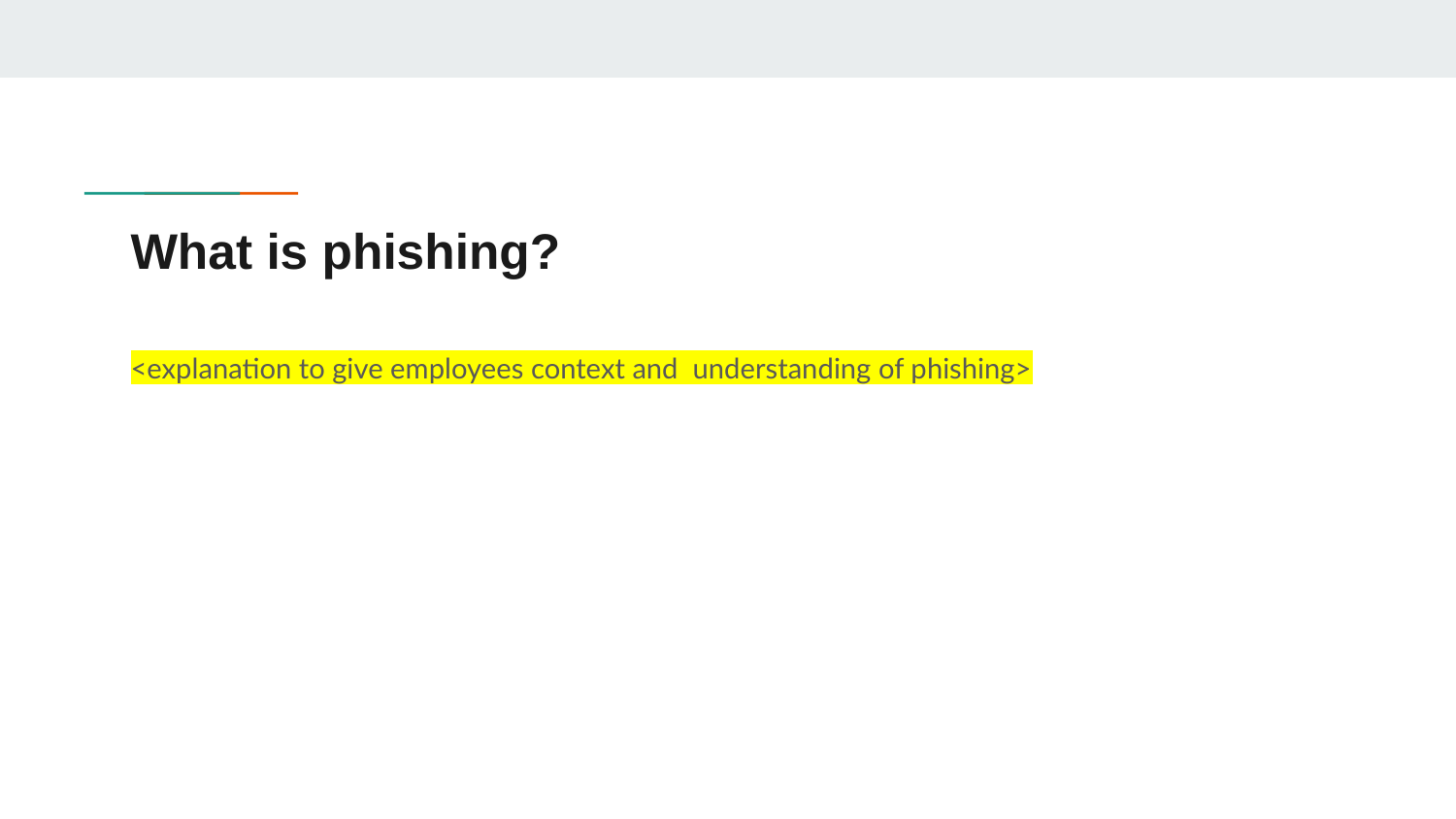

# What is phishing?
<explanation to give employees context and  understanding of phishing>